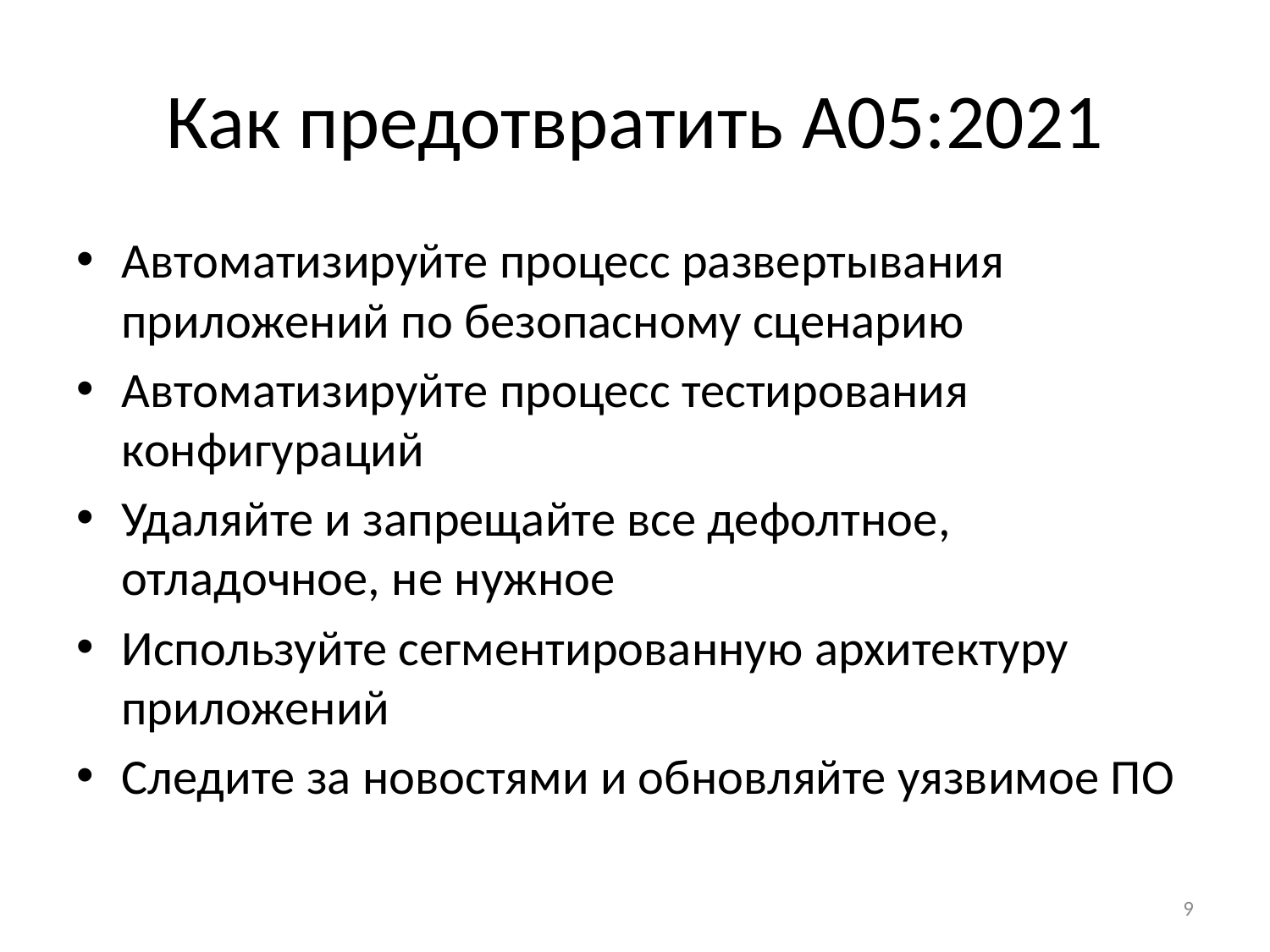

# Как предотвратить A05:2021
Автоматизируйте процесс развертывания приложений по безопасному сценарию
Автоматизируйте процесс тестирования конфигураций
Удаляйте и запрещайте все дефолтное, отладочное, не нужное
Используйте сегментированную архитектуру приложений
Следите за новостями и обновляйте уязвимое ПО

9